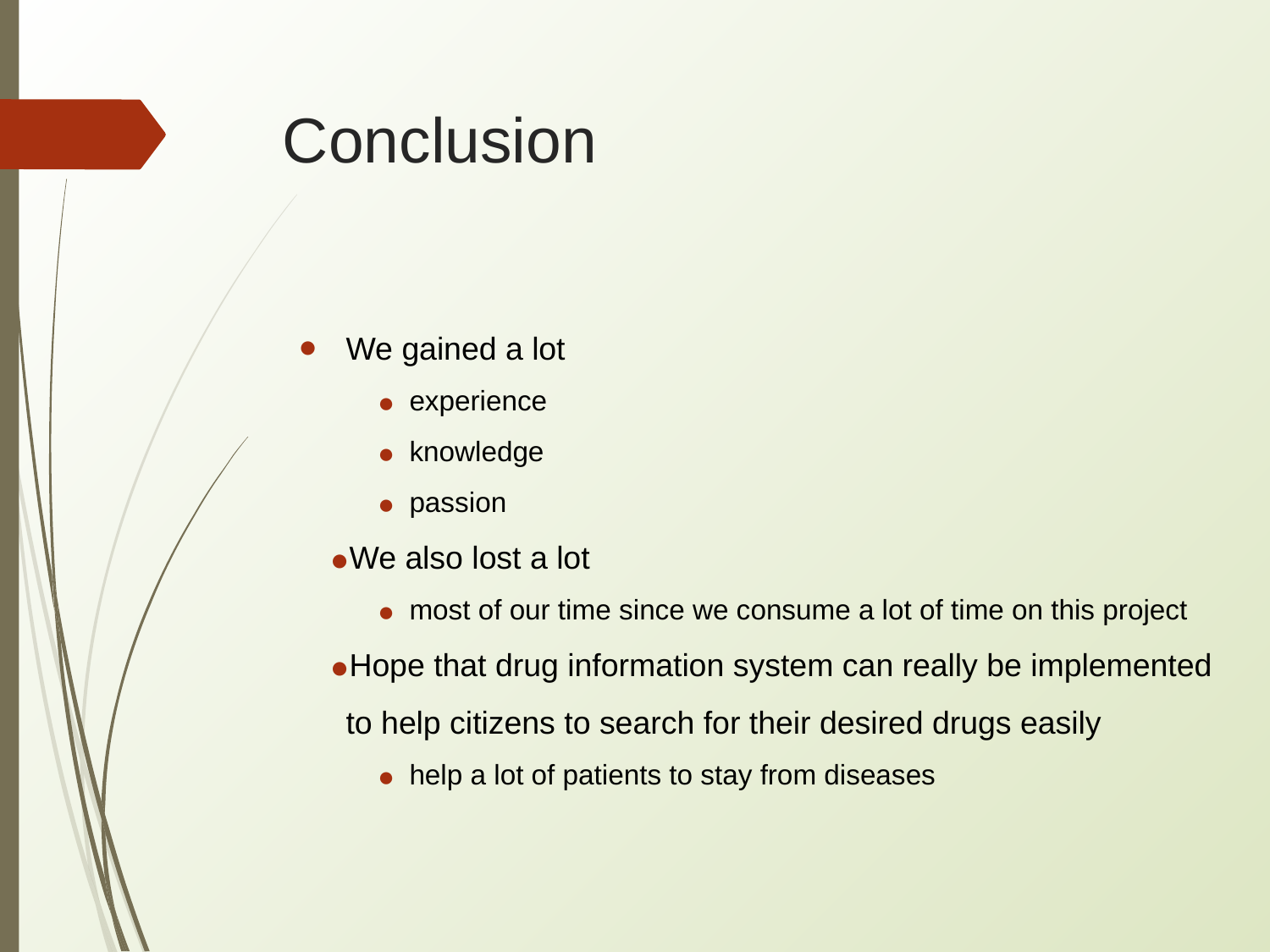

# Conclusion
We gained a lot
experience
knowledge
passion
We also lost a lot
most of our time since we consume a lot of time on this project
Hope that drug information system can really be implemented to help citizens to search for their desired drugs easily
help a lot of patients to stay from diseases